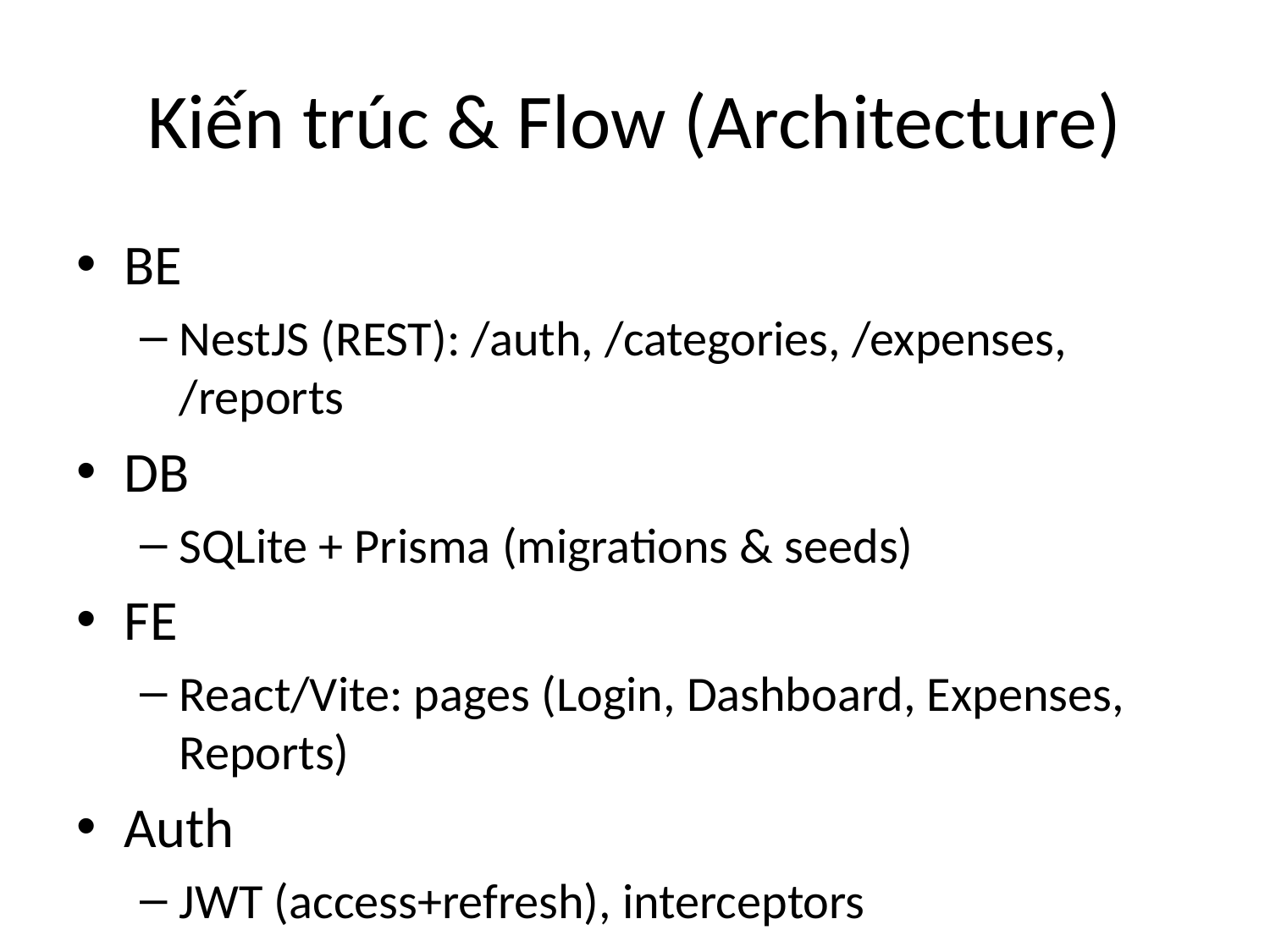

# Kiến trúc & Flow (Architecture)
BE
NestJS (REST): /auth, /categories, /expenses, /reports
DB
SQLite + Prisma (migrations & seeds)
FE
React/Vite: pages (Login, Dashboard, Expenses, Reports)
Auth
JWT (access+refresh), interceptors